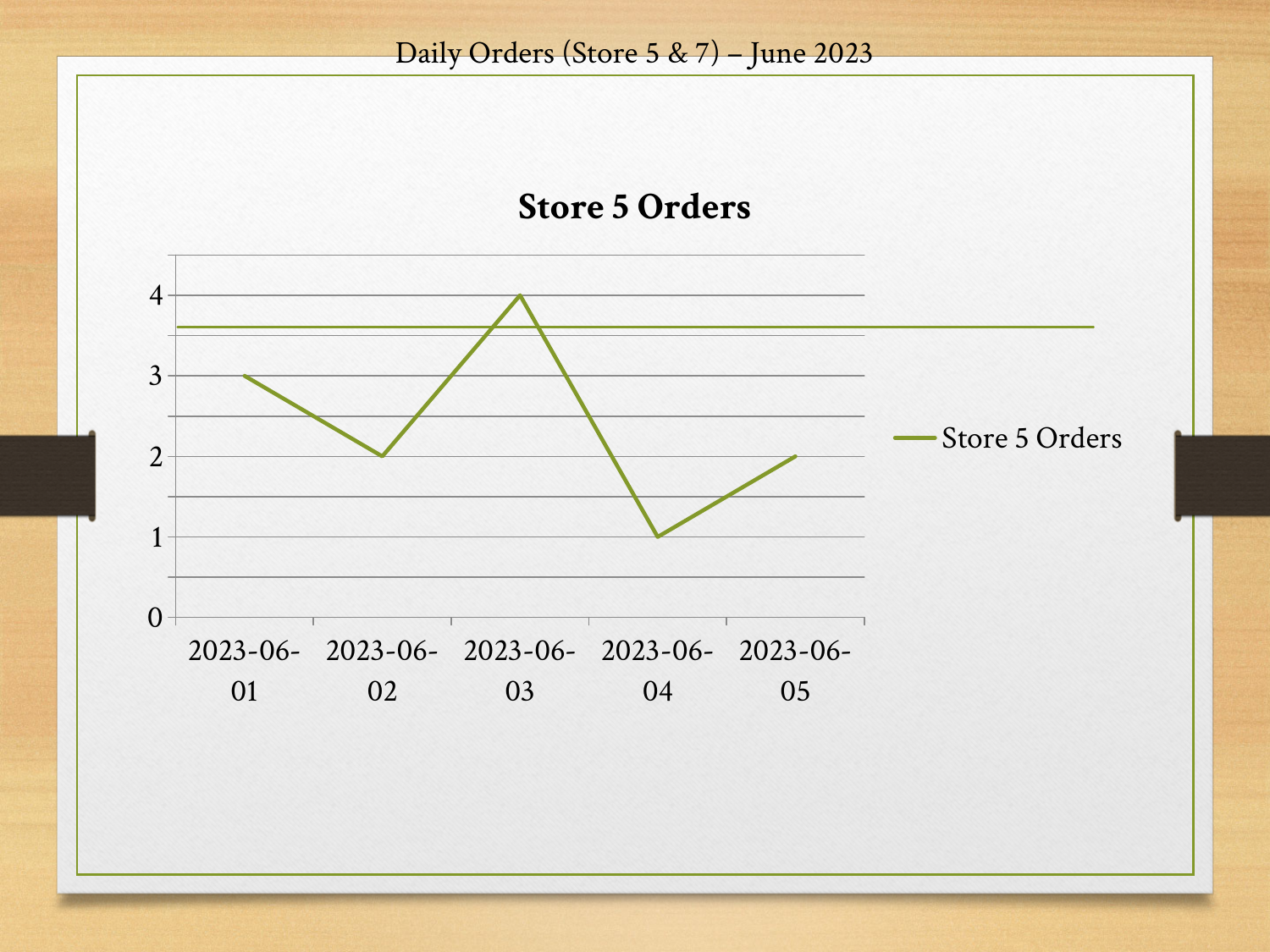

Daily Orders (Store 5 & 7) – June 2023
#

### Chart

| Category | Store 5 Orders |
|---|---|
| 2023-06-01 | 3.0 |
| 2023-06-02 | 2.0 |
| 2023-06-03 | 4.0 |
| 2023-06-04 | 1.0 |
| 2023-06-05 | 2.0 |